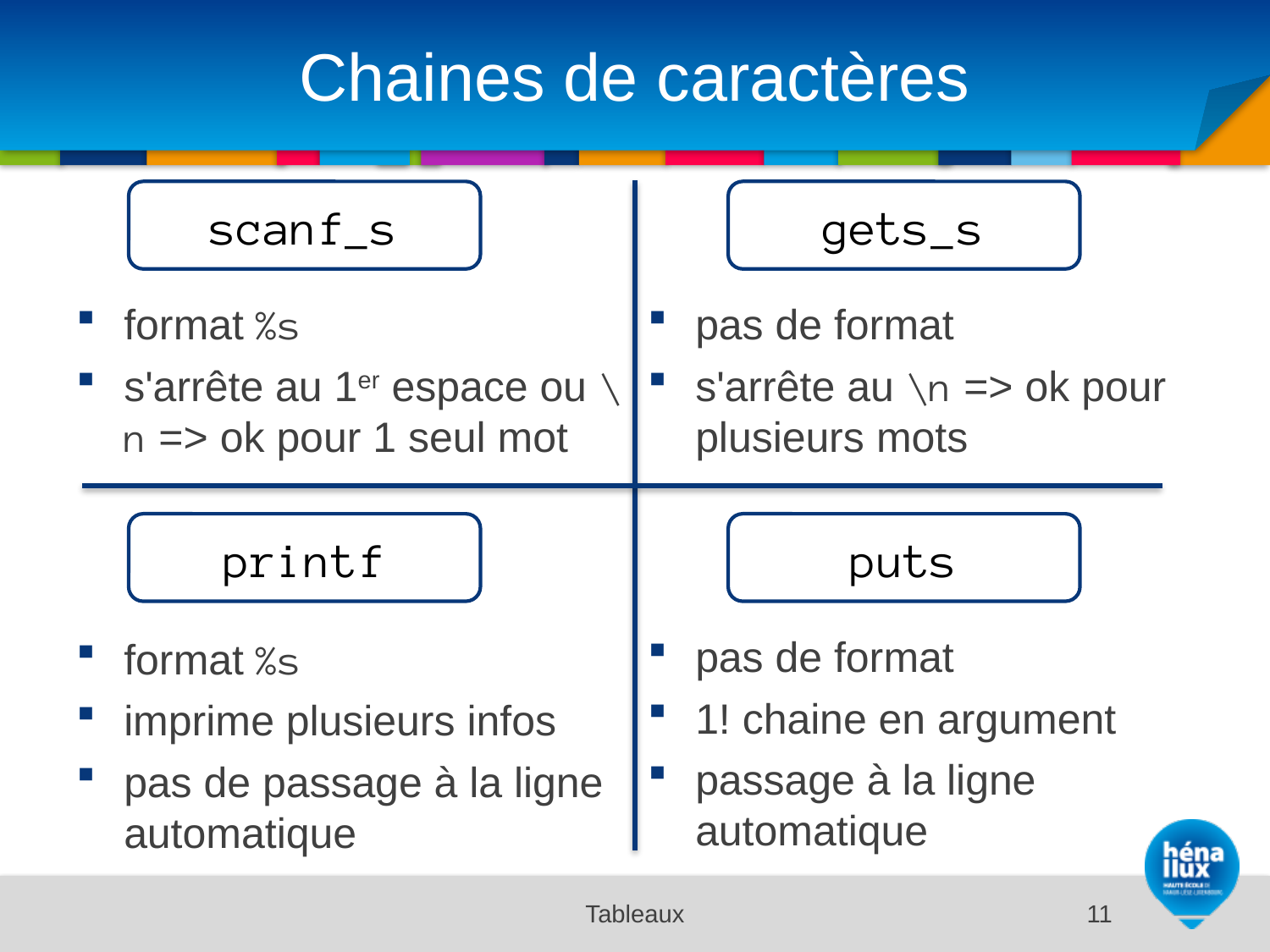

# Chaines de caractères

format %s
s'arrête au 1er espace ou \n => ok pour 1 seul mot

scanf_s

pas de format
s'arrête au \n => ok pour plusieurs mots
gets_s
printf

pas de format
1! chaine en argument
passage à la ligne automatique

puts

format %s
imprime plusieurs infos
pas de passage à la ligne automatique

Tableaux
11